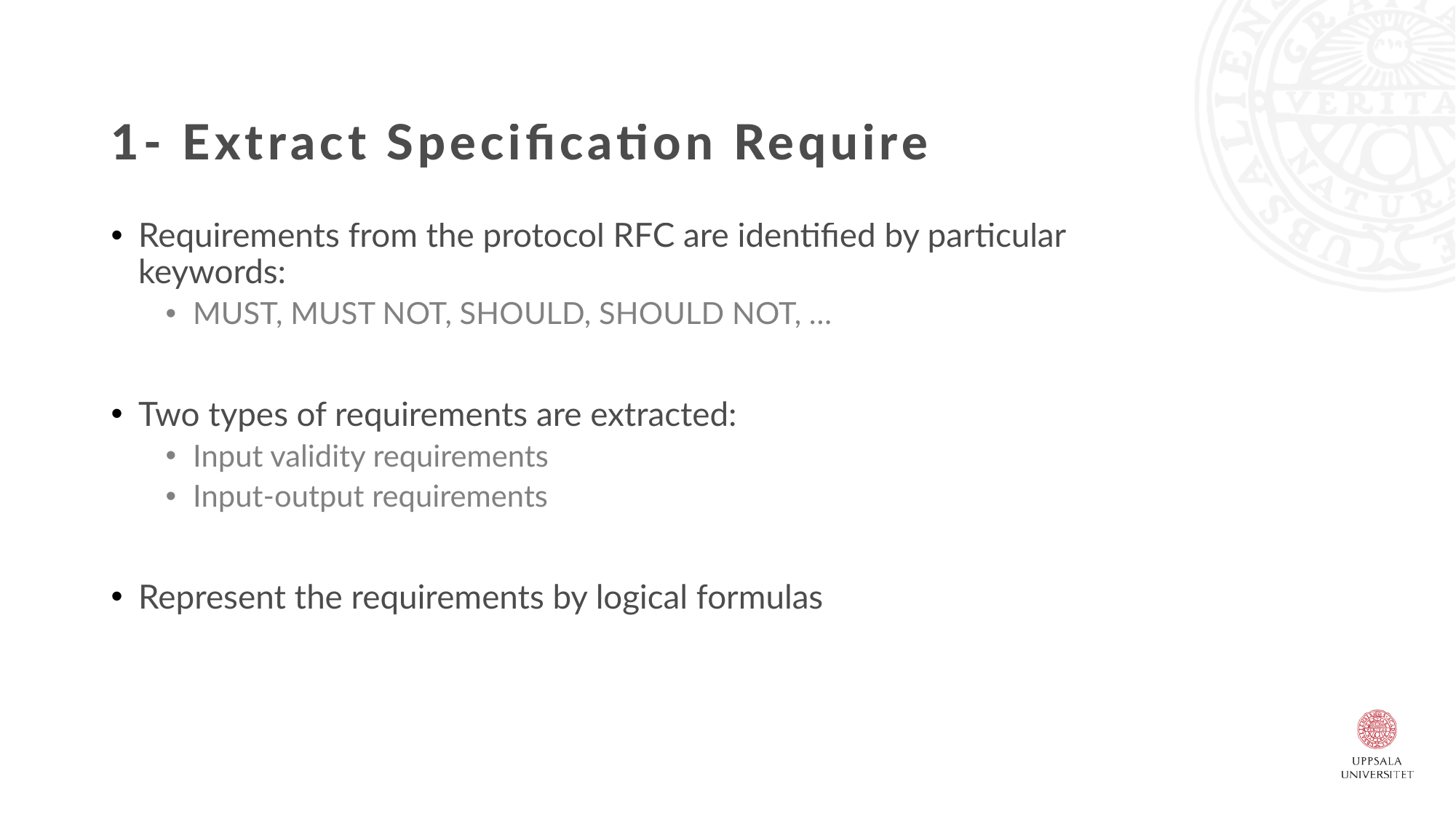

# 1- Extract Specification Requirements
Requirements from the protocol RFC are identified by particular keywords:
MUST, MUST NOT, SHOULD, SHOULD NOT, …

Two types of requirements are extracted:
Input validity requirements
Input-output requirements

Represent the requirements by logical formulas